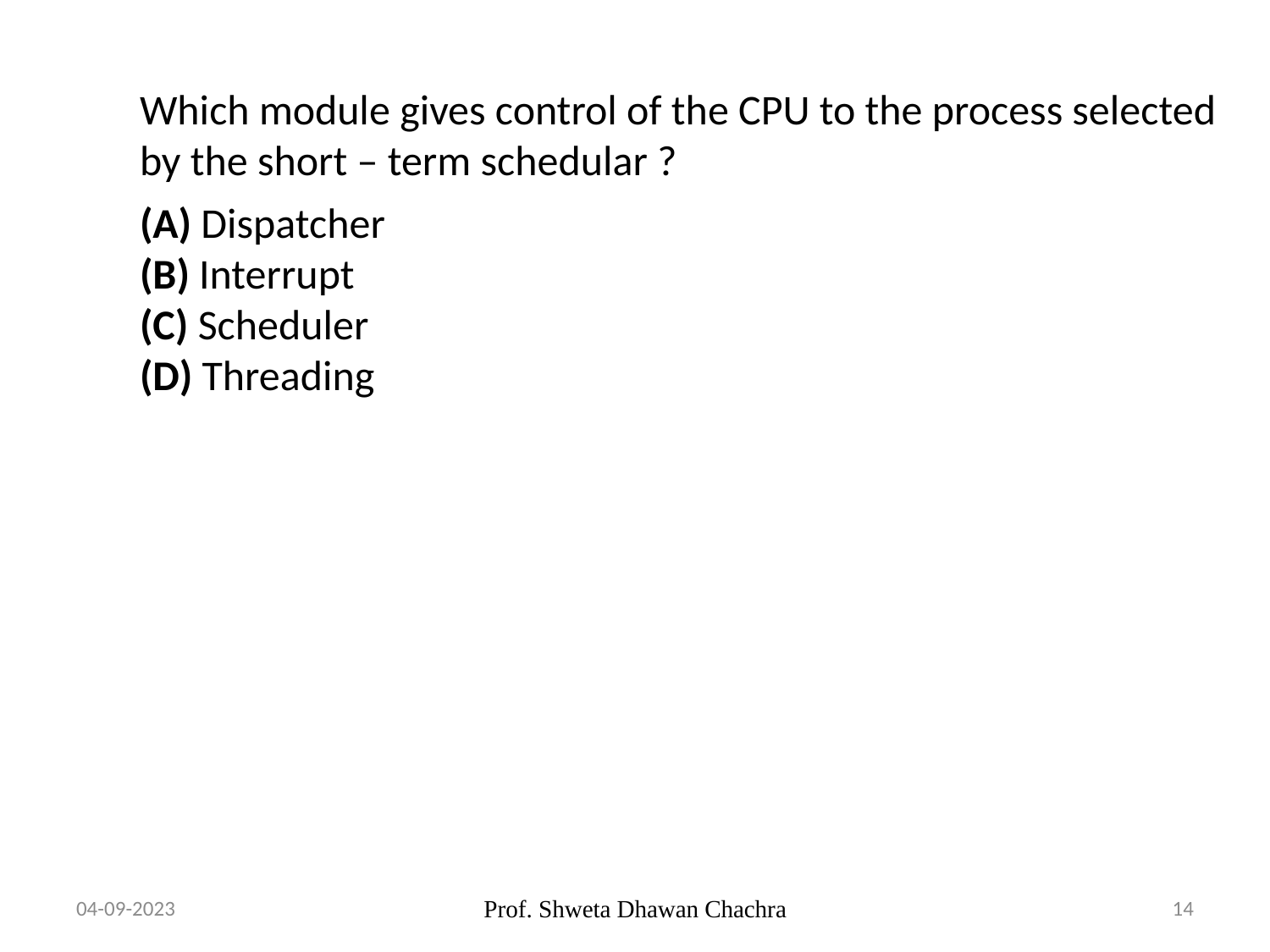

Which module gives control of the CPU to the process selected by the short – term schedular ?
(A) Dispatcher
(B) Interrupt
(C) Scheduler
(D) Threading
04-09-2023
Prof. Shweta Dhawan Chachra
14